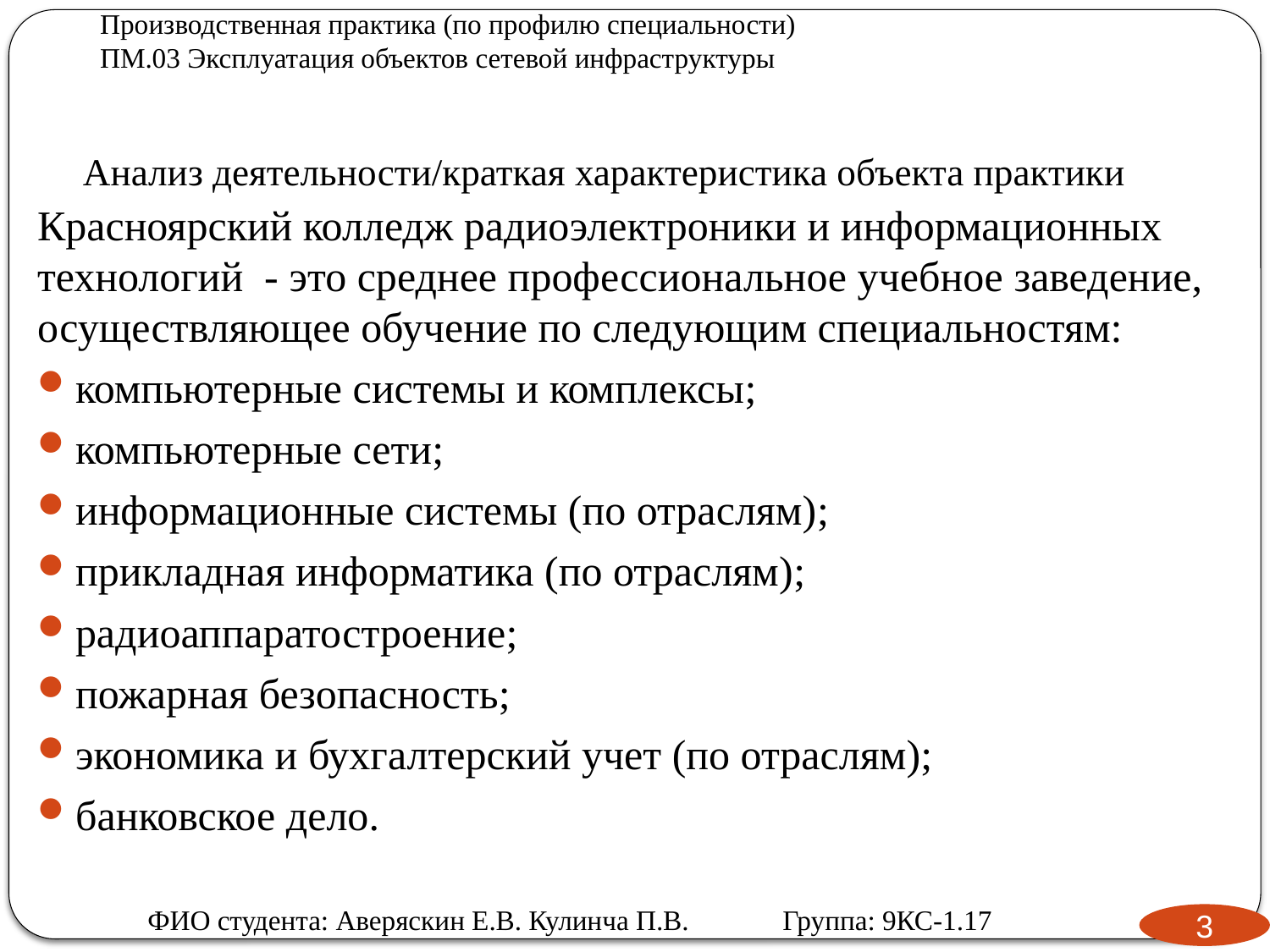

Производственная практика (по профилю специальности)
ПМ.03 Эксплуатация объектов сетевой инфраструктуры
# Анализ деятельности/краткая характеристика объекта практики
Красноярский колледж радиоэлектроники и информационных технологий  - это среднее профессиональное учебное заведение, осуществляющее обучение по следующим специальностям:
компьютерные системы и комплексы;
компьютерные сети;
информационные системы (по отраслям);
прикладная информатика (по отраслям);
радиоаппаратостроение;
пожарная безопасность;
экономика и бухгалтерский учет (по отраслям);
банковское дело.

ФИО студента: Аверяскин Е.В. Кулинча П.В.	Группа: 9КС-1.17
3